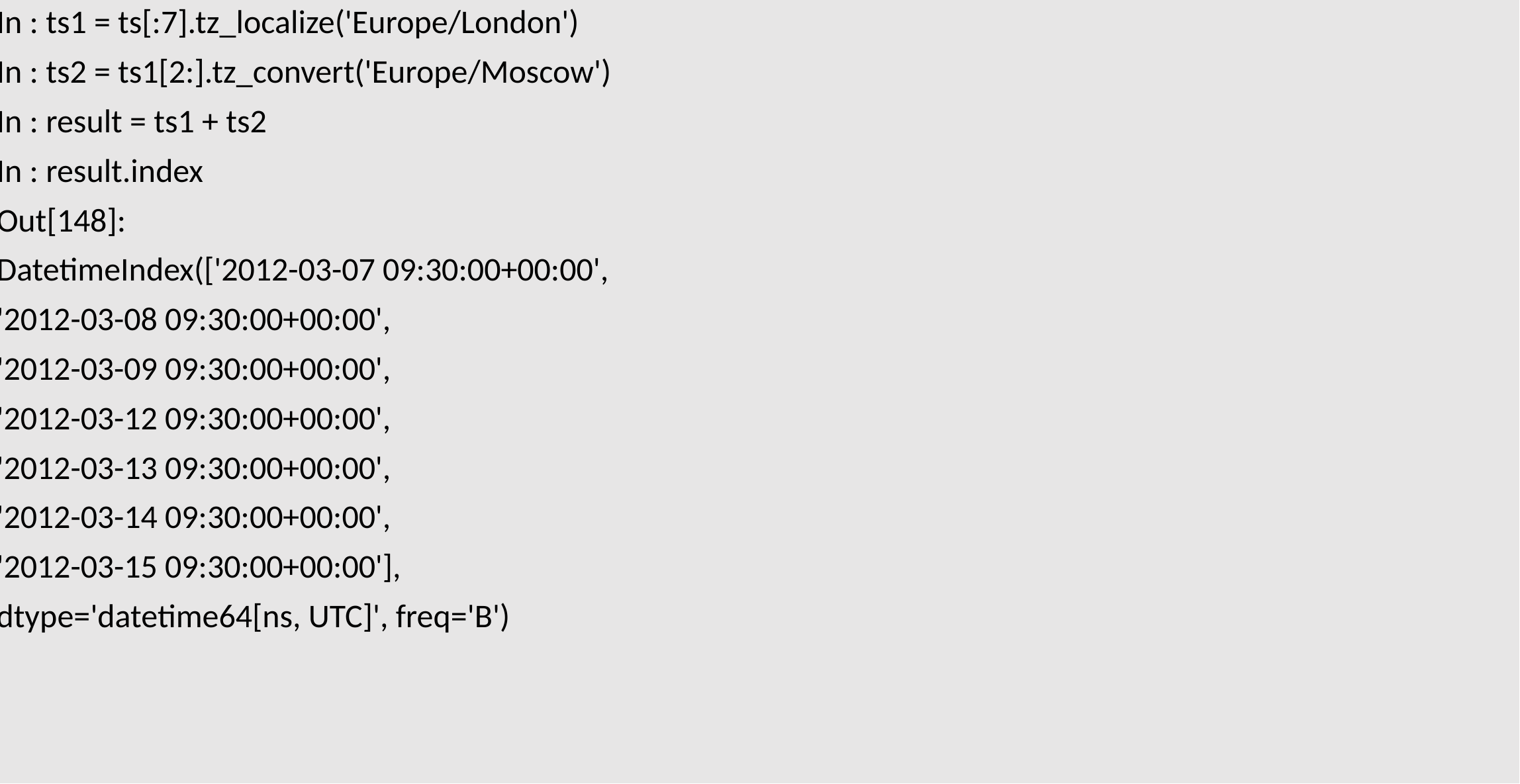

In : ts1 = ts[:7].tz_localize('Europe/London')
In : ts2 = ts1[2:].tz_convert('Europe/Moscow')
In : result = ts1 + ts2
In : result.index
Out[148]:
DatetimeIndex(['2012-03-07 09:30:00+00:00',
'2012-03-08 09:30:00+00:00',
'2012-03-09 09:30:00+00:00',
'2012-03-12 09:30:00+00:00',
'2012-03-13 09:30:00+00:00',
'2012-03-14 09:30:00+00:00',
'2012-03-15 09:30:00+00:00'],
dtype='datetime64[ns, UTC]', freq='B')